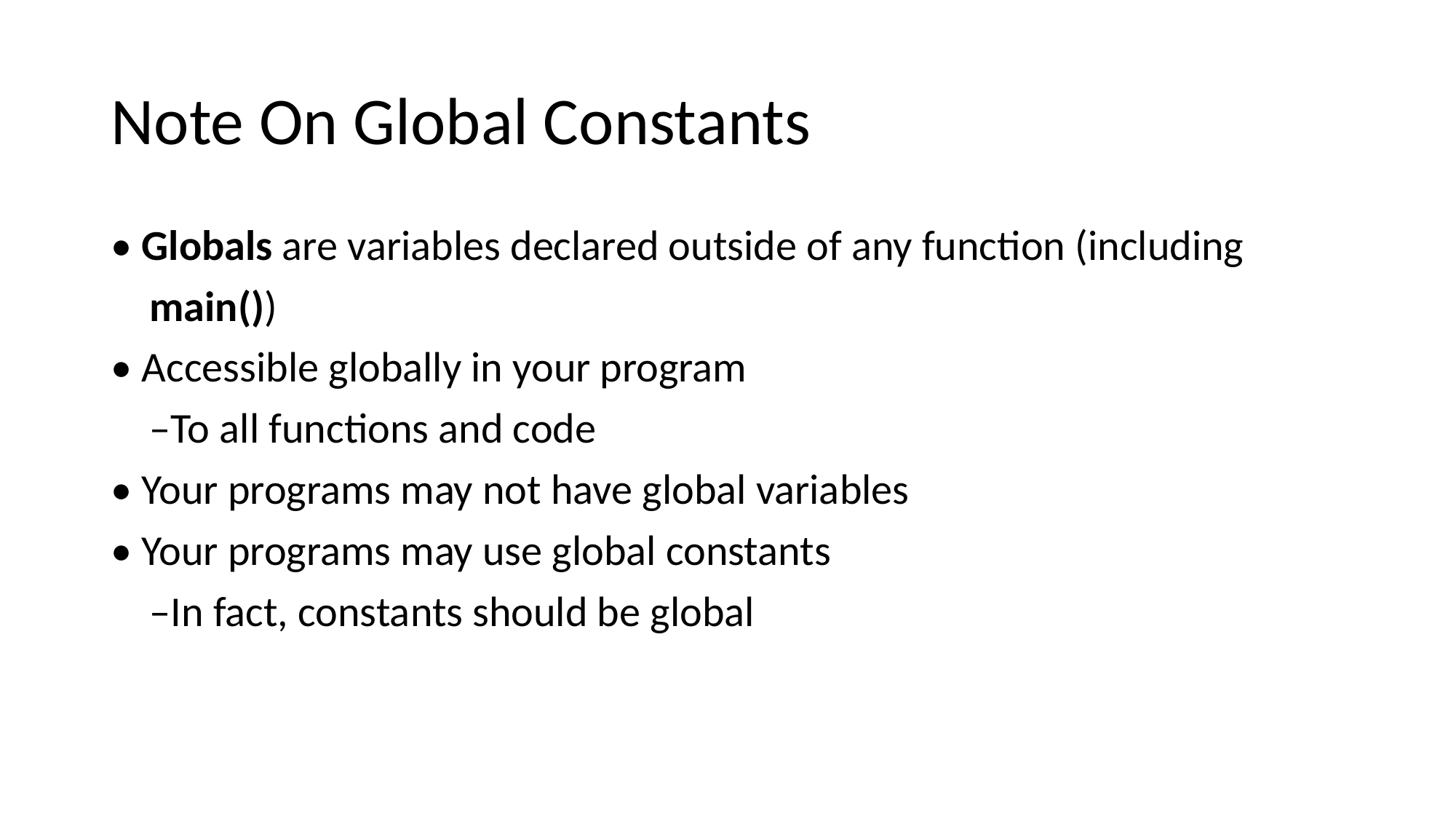

# Note On Global Constants
• Globals are variables declared outside of any function (including
    main())
• Accessible globally in your program
    –To all functions and code
• Your programs may not have global variables
• Your programs may use global constants
    –In fact, constants should be global